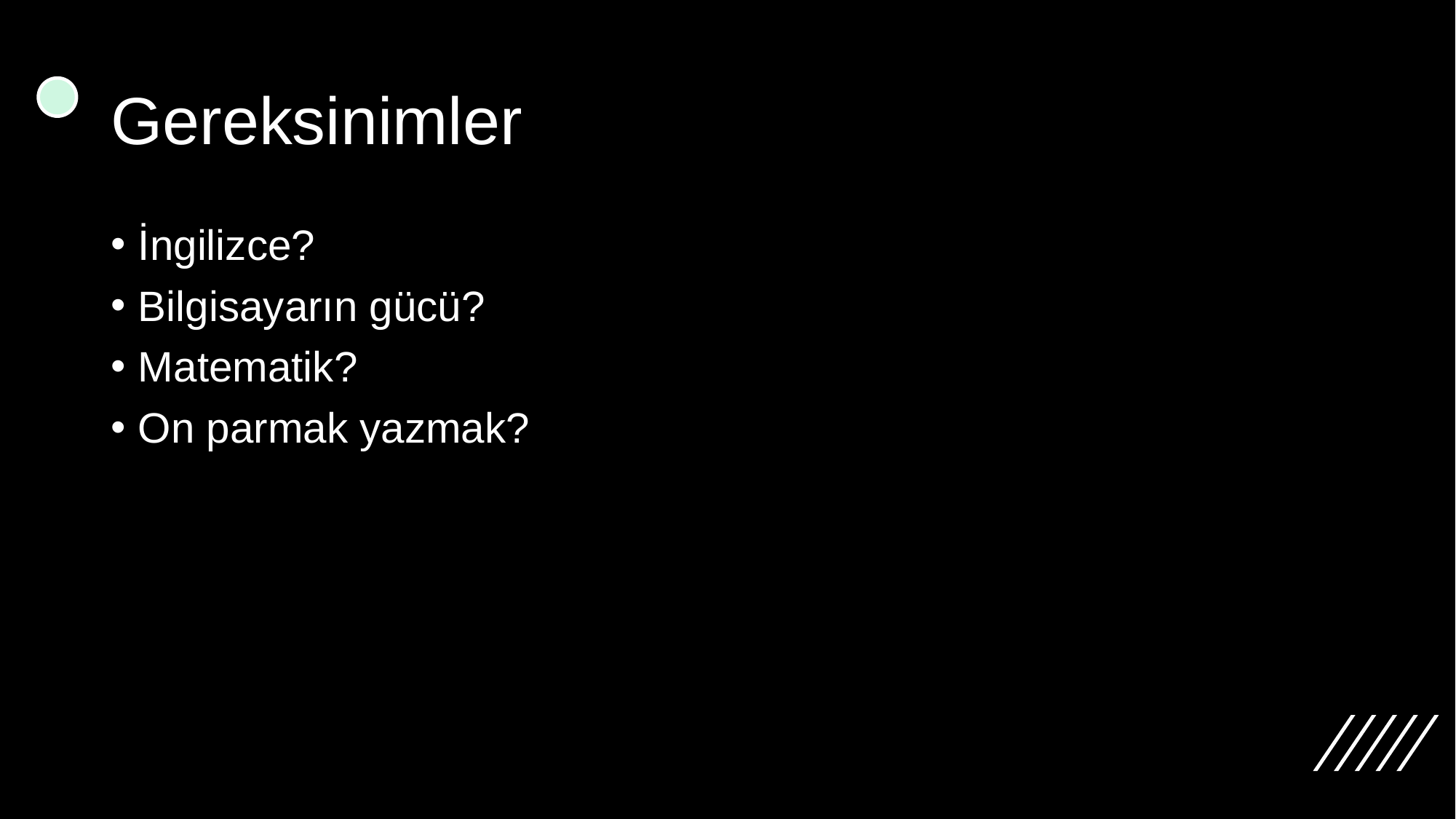

# Gereksinimler
İngilizce?
Bilgisayarın gücü?
Matematik?
On parmak yazmak?